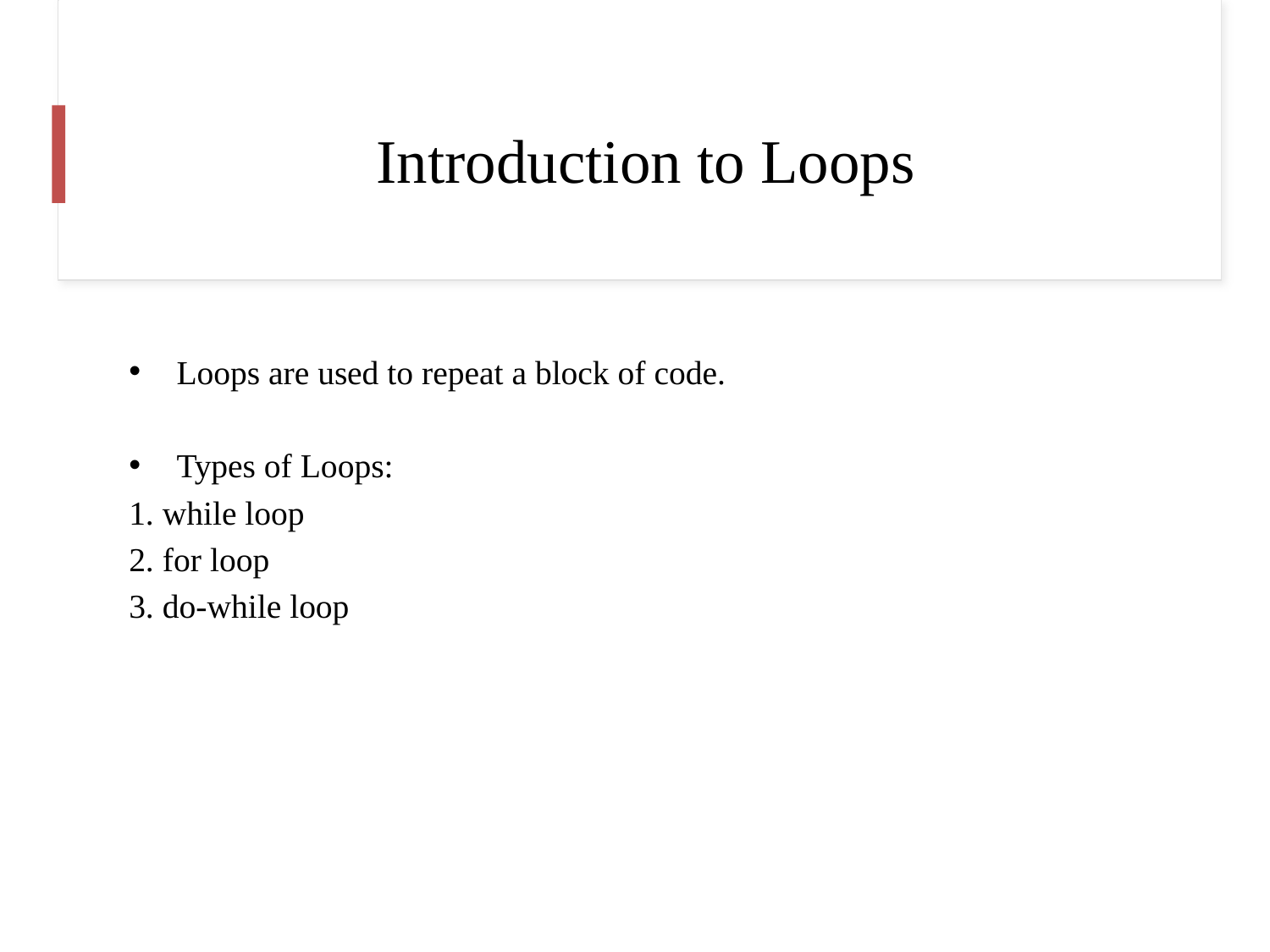

# Introduction to Loops

Loops are used to repeat a block of code.

Types of Loops:
1. while loop
2. for loop
3. do-while loop